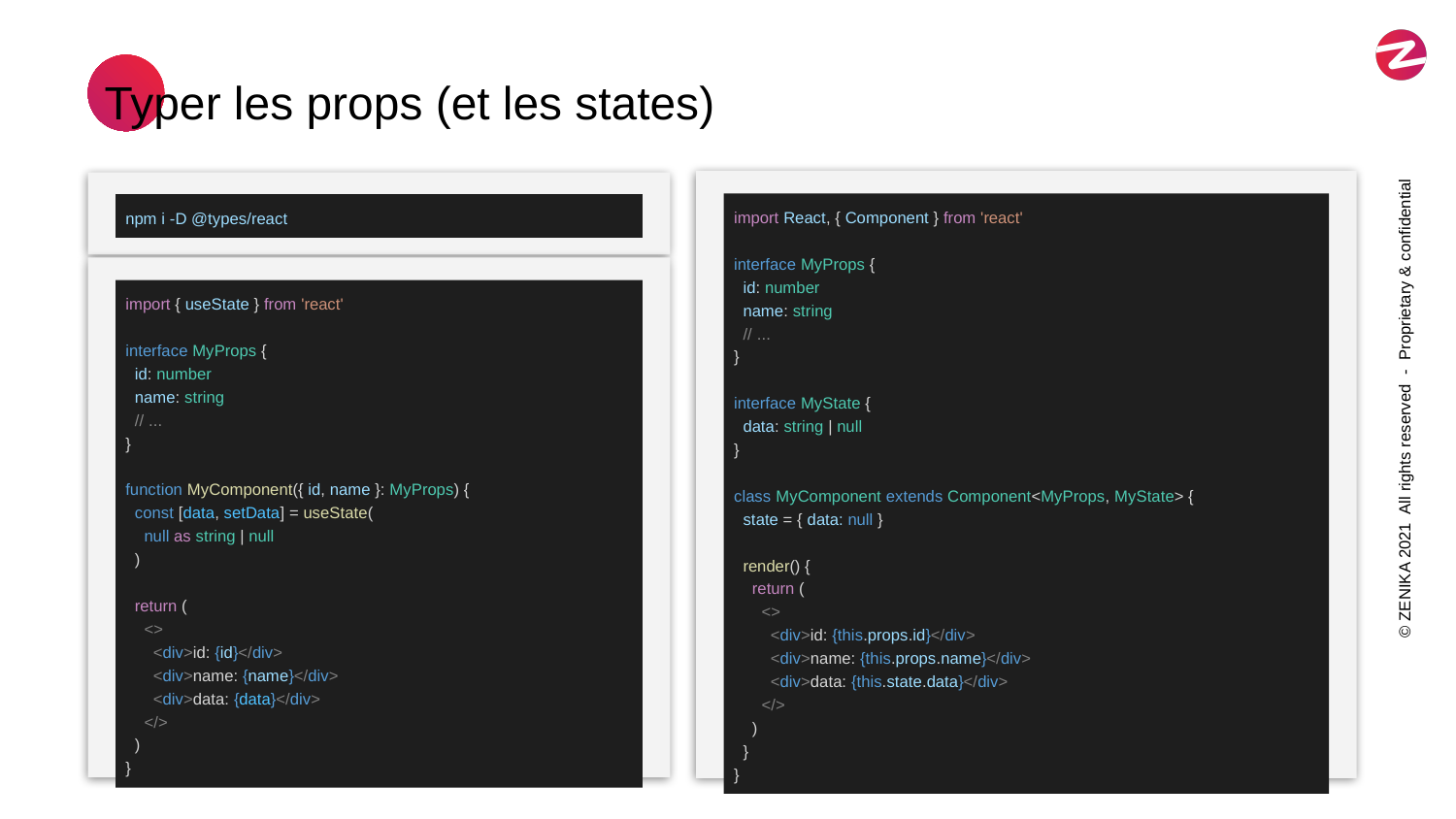

Typer les props (et les states)

import React, { Component } from 'react'

interface MyProps {
  id: number
  name: string
  // ...
}

interface MyState {
  data: string | null
}

class MyComponent extends Component<MyProps, MyState> {
  state = { data: null }

  render() {
    return (
      <>
        <div>id: {this.props.id}</div>
        <div>name: {this.props.name}</div>
        <div>data: {this.state.data}</div>
      </>
    )
  }
}

npm i -D @types/react

import { useState } from 'react'

interface MyProps {
  id: number
  name: string
  // ...
}

function MyComponent({ id, name }: MyProps) {
  const [data, setData] = useState(
    null as string | null
  )

  return (
    <>
      <div>id: {id}</div>
      <div>name: {name}</div>
      <div>data: {data}</div>
    </>
  )
}
29